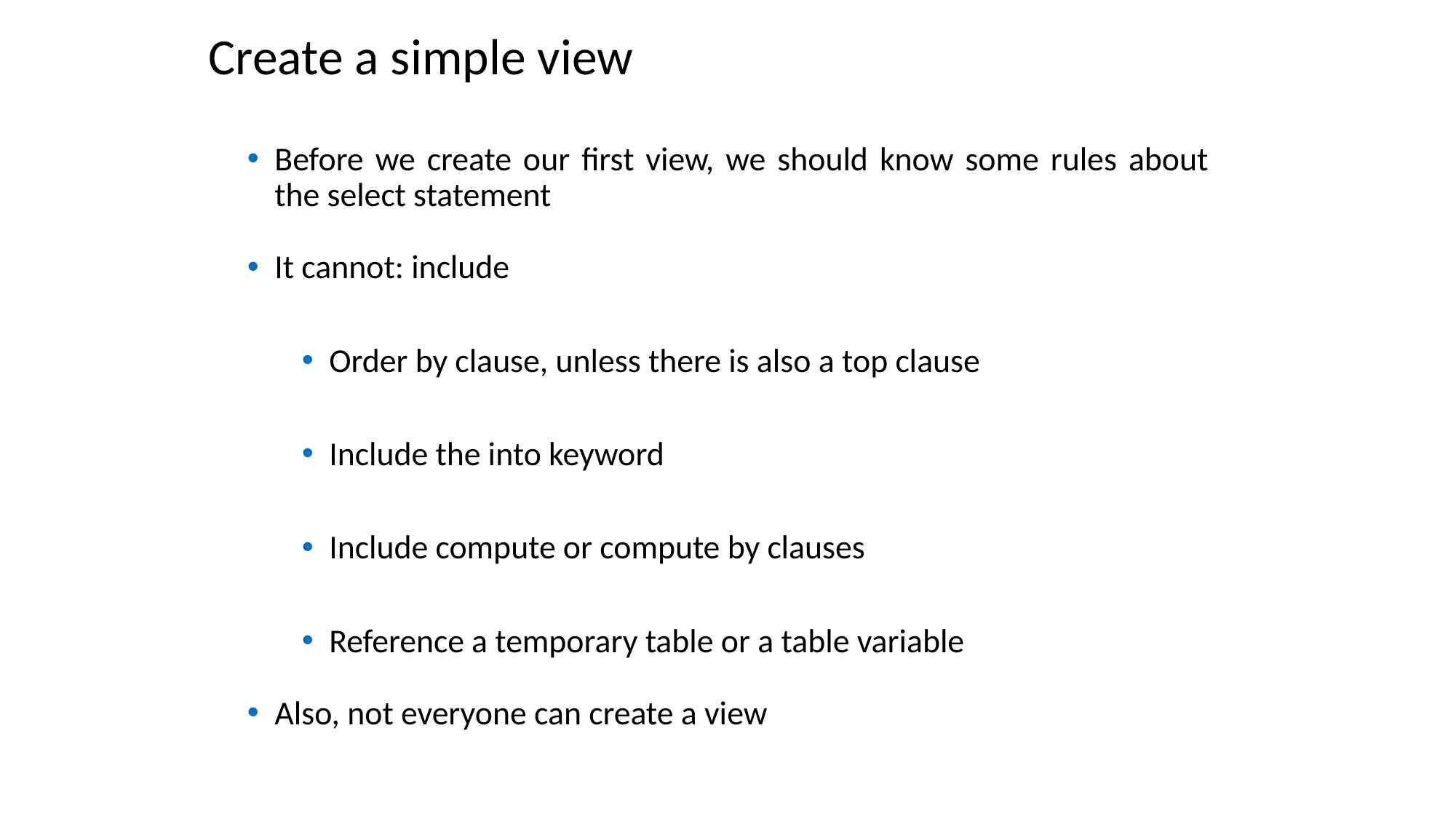

Create a simple view
Before we create our first view, we should know some rules about the select statement

It cannot: include

Order by clause, unless there is also a top clause

Include the into keyword

Include compute or compute by clauses

Reference a temporary table or a table variable

Also, not everyone can create a view